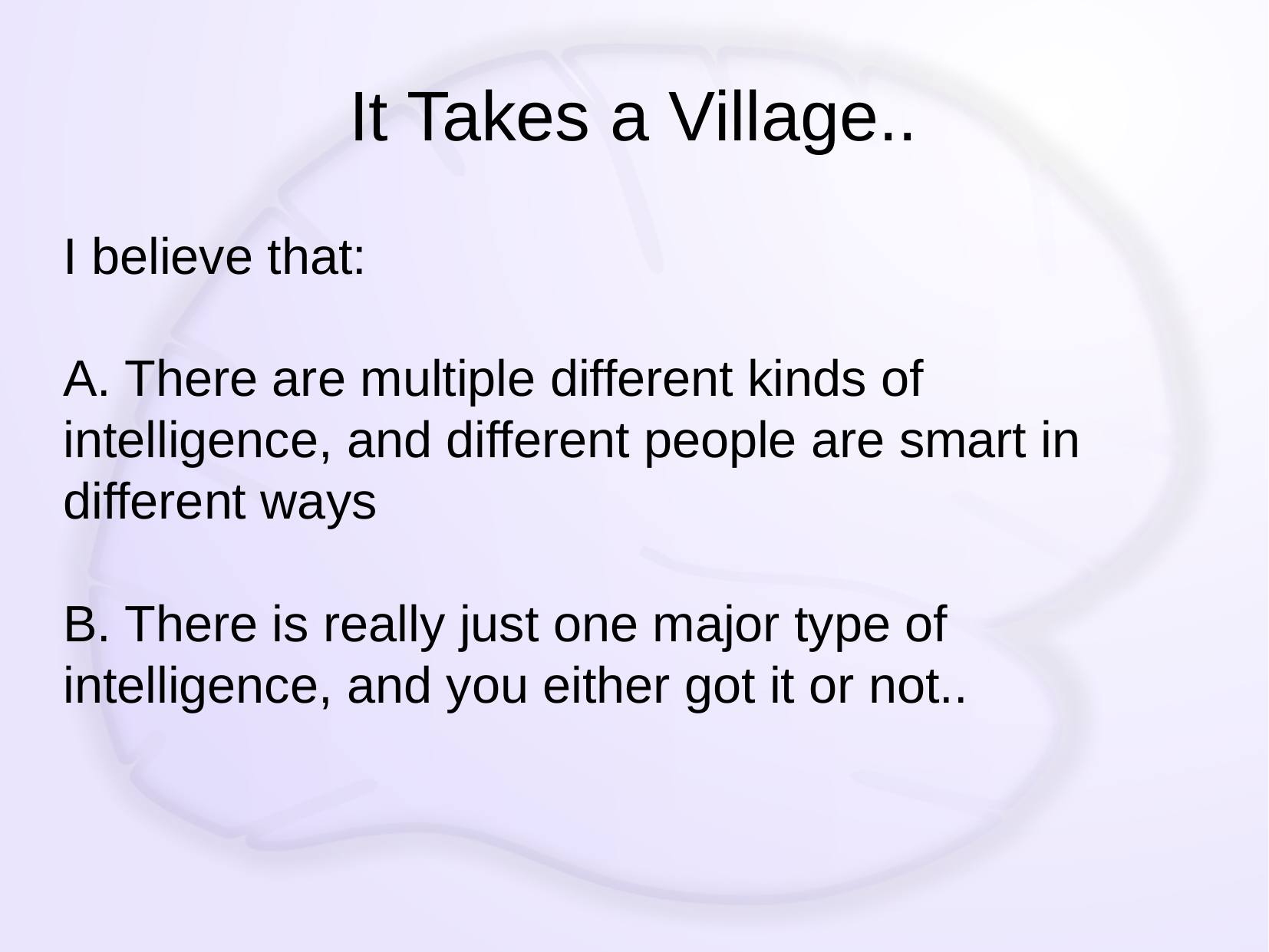

# It Takes a Village..
I believe that:

A. There are multiple different kinds of intelligence, and different people are smart in different ways

B. There is really just one major type of intelligence, and you either got it or not..